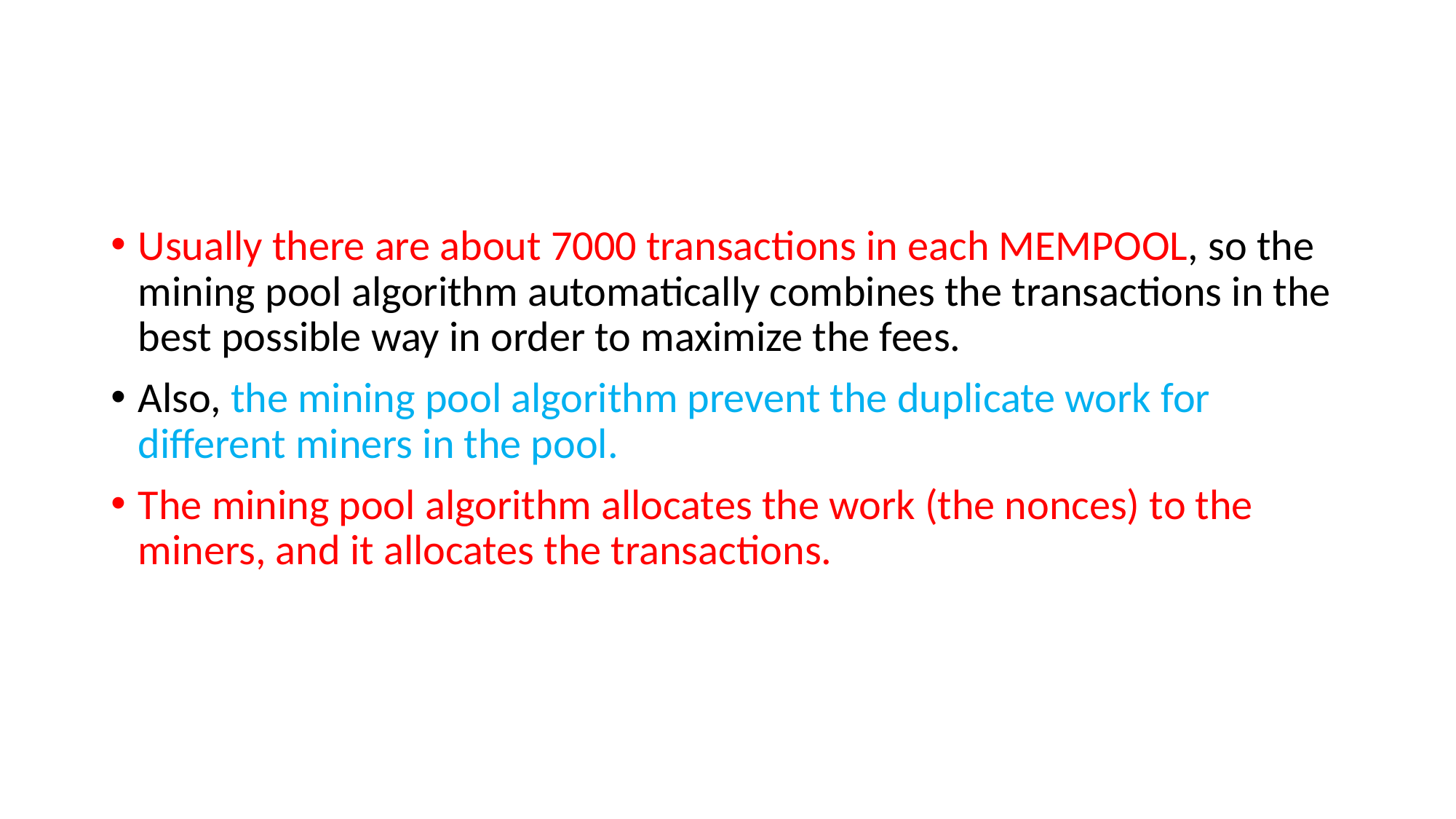

#
Usually there are about 7000 transactions in each MEMPOOL, so the mining pool algorithm automatically combines the transactions in the best possible way in order to maximize the fees.
Also, the mining pool algorithm prevent the duplicate work for different miners in the pool.
The mining pool algorithm allocates the work (the nonces) to the miners, and it allocates the transactions.